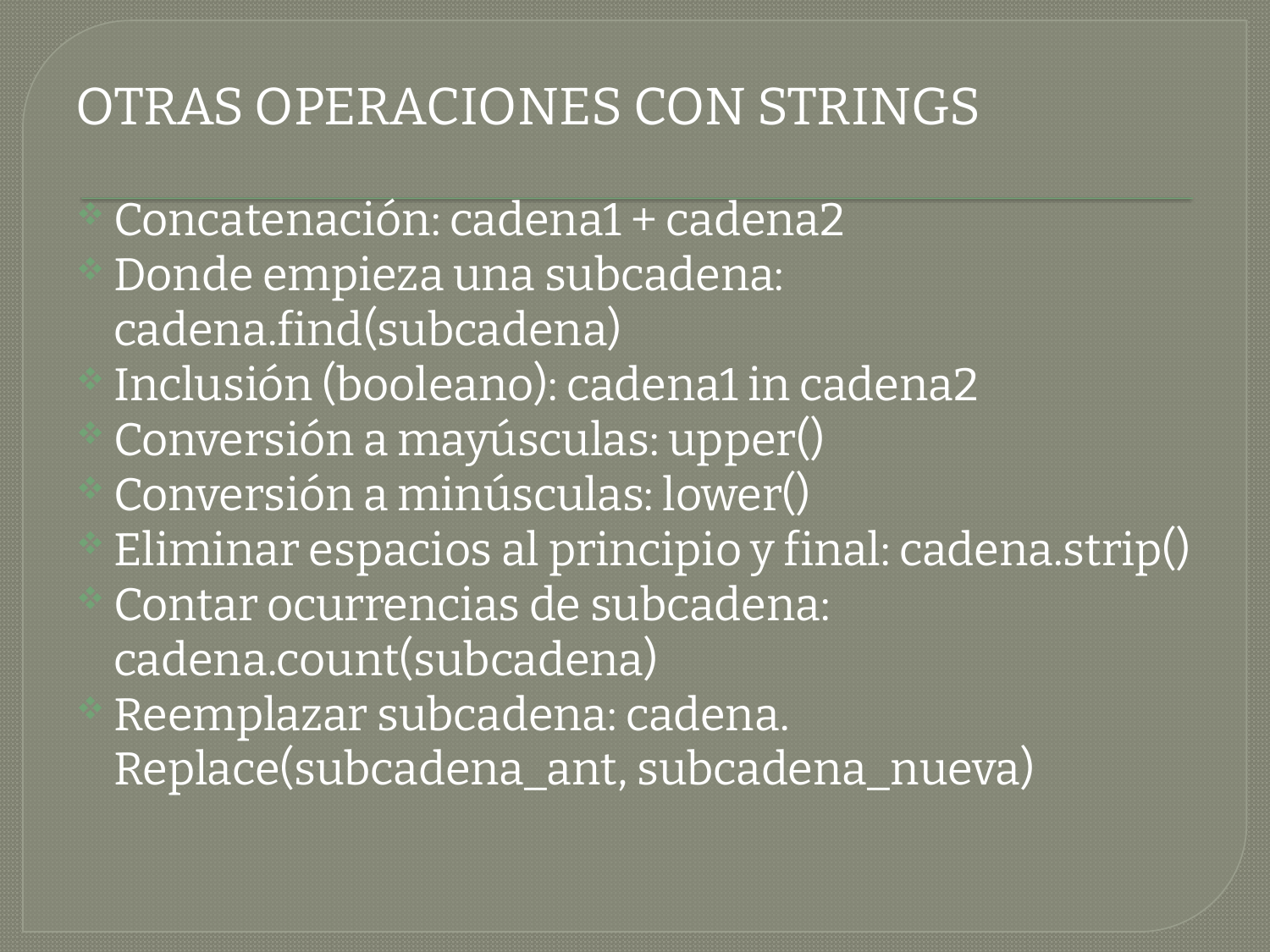

OTRAS OPERACIONES CON STRINGS

Concatenación: cadena1 + cadena2
Donde empieza una subcadena: cadena.find(subcadena)
Inclusión (booleano): cadena1 in cadena2
Conversión a mayúsculas: upper()
Conversión a minúsculas: lower()
Eliminar espacios al principio y final: cadena.strip()
Contar ocurrencias de subcadena: cadena.count(subcadena)
Reemplazar subcadena: cadena. Replace(subcadena_ant, subcadena_nueva)